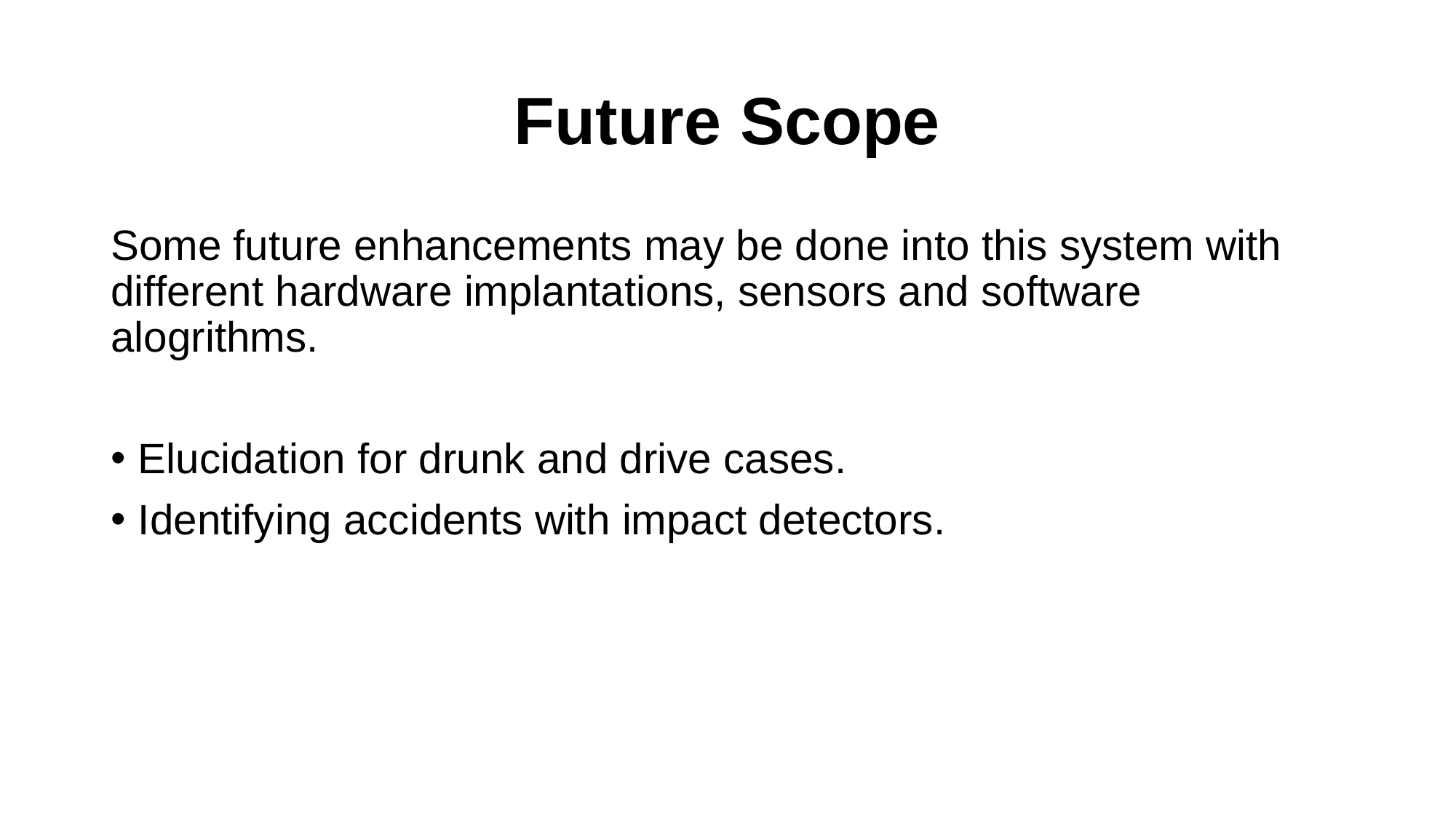

# Future Scope
Some future enhancements may be done into this system with different hardware implantations, sensors and software alogrithms.

Elucidation for drunk and drive cases.
Identifying accidents with impact detectors.